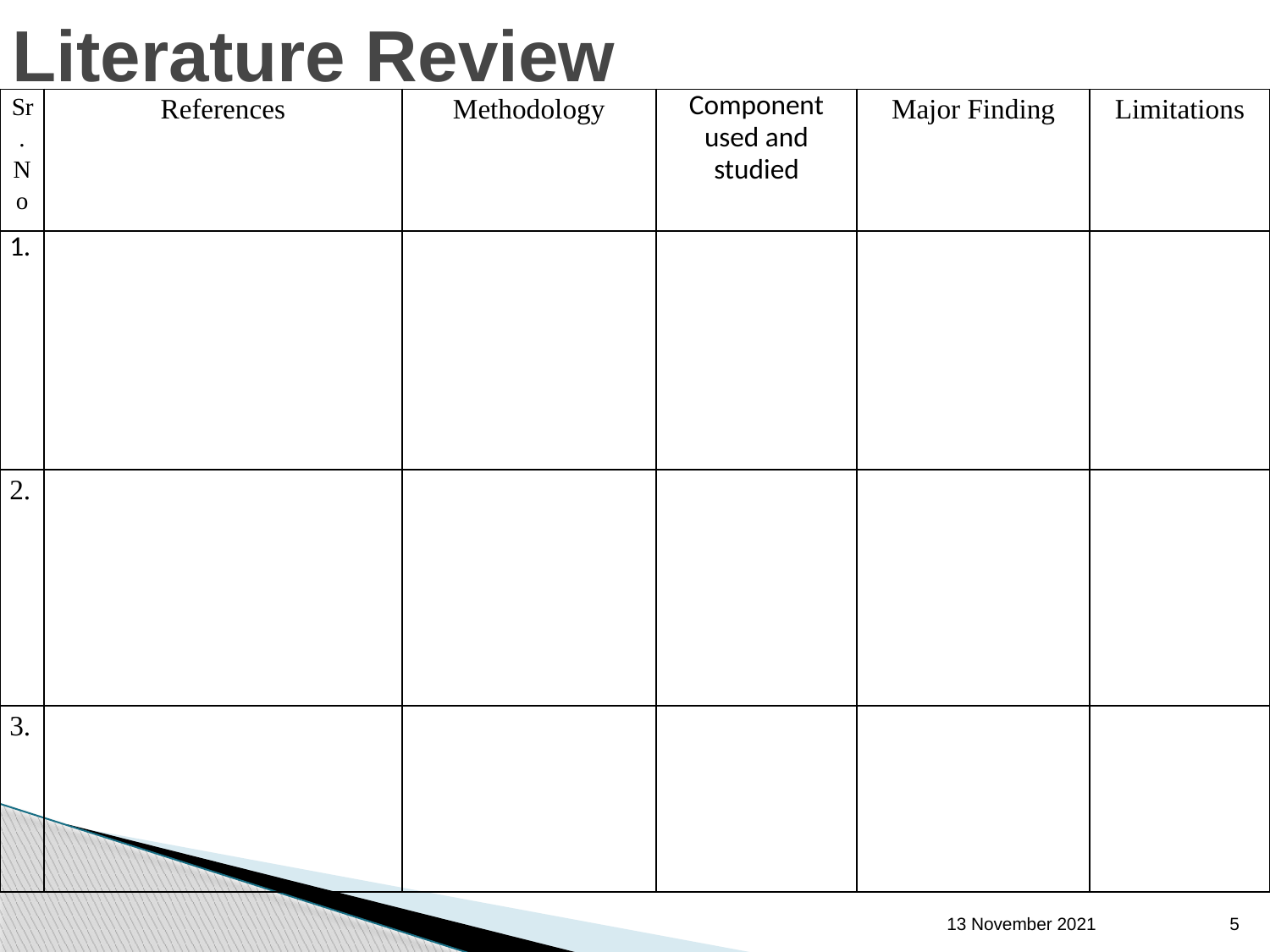

# Literature Review
| Sr. No | References | Methodology | Component used and studied | Major Finding | Limitations |
| --- | --- | --- | --- | --- | --- |
| 1. |  |  |  |  |  |
| 2. |  |  |  |  |  |
| 3. |  |  |  |  |  |
13 November 2021
5